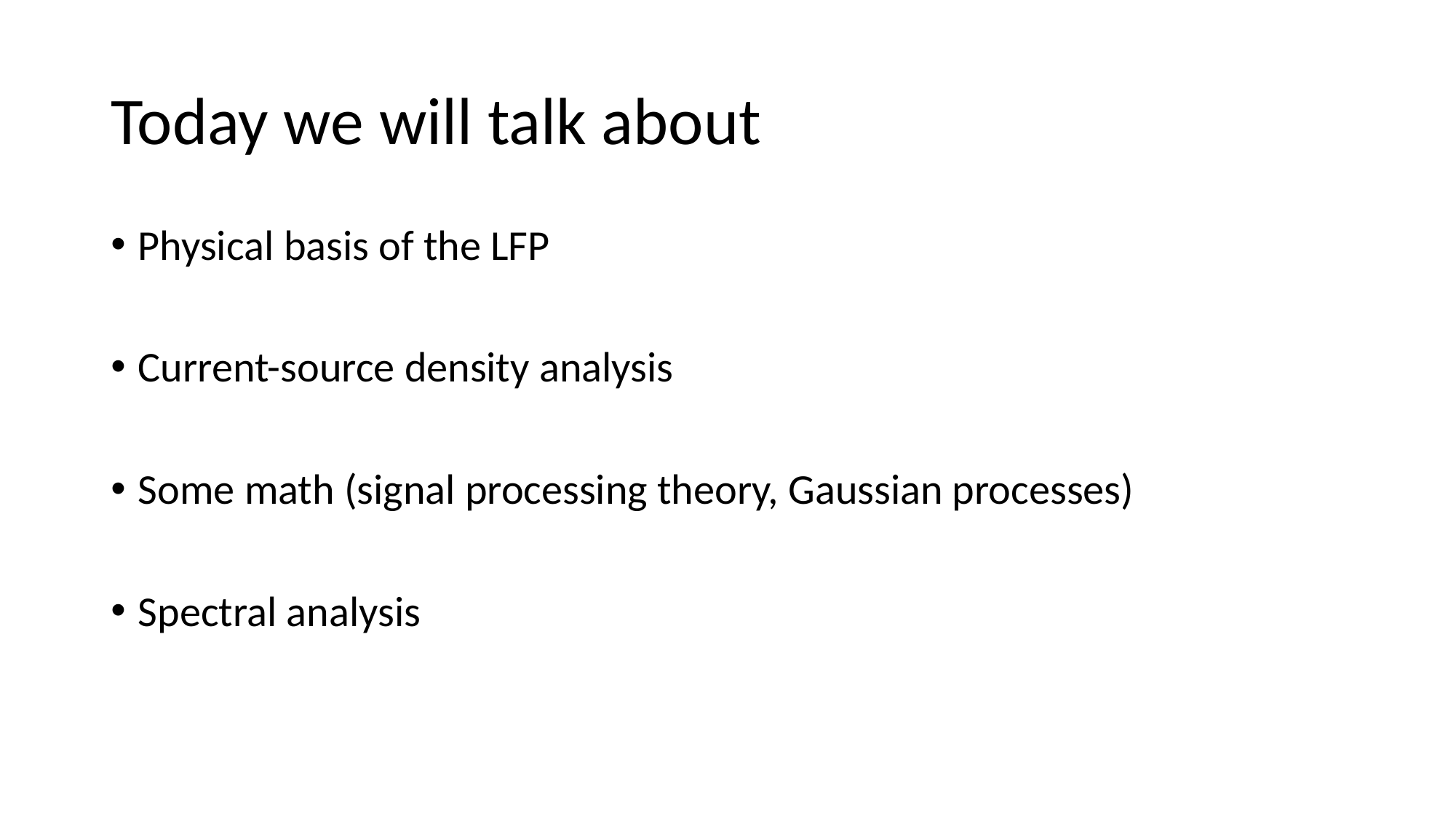

# Today we will talk about
Physical basis of the LFP

Current-source density analysis

Some math (signal processing theory, Gaussian processes)

Spectral analysis